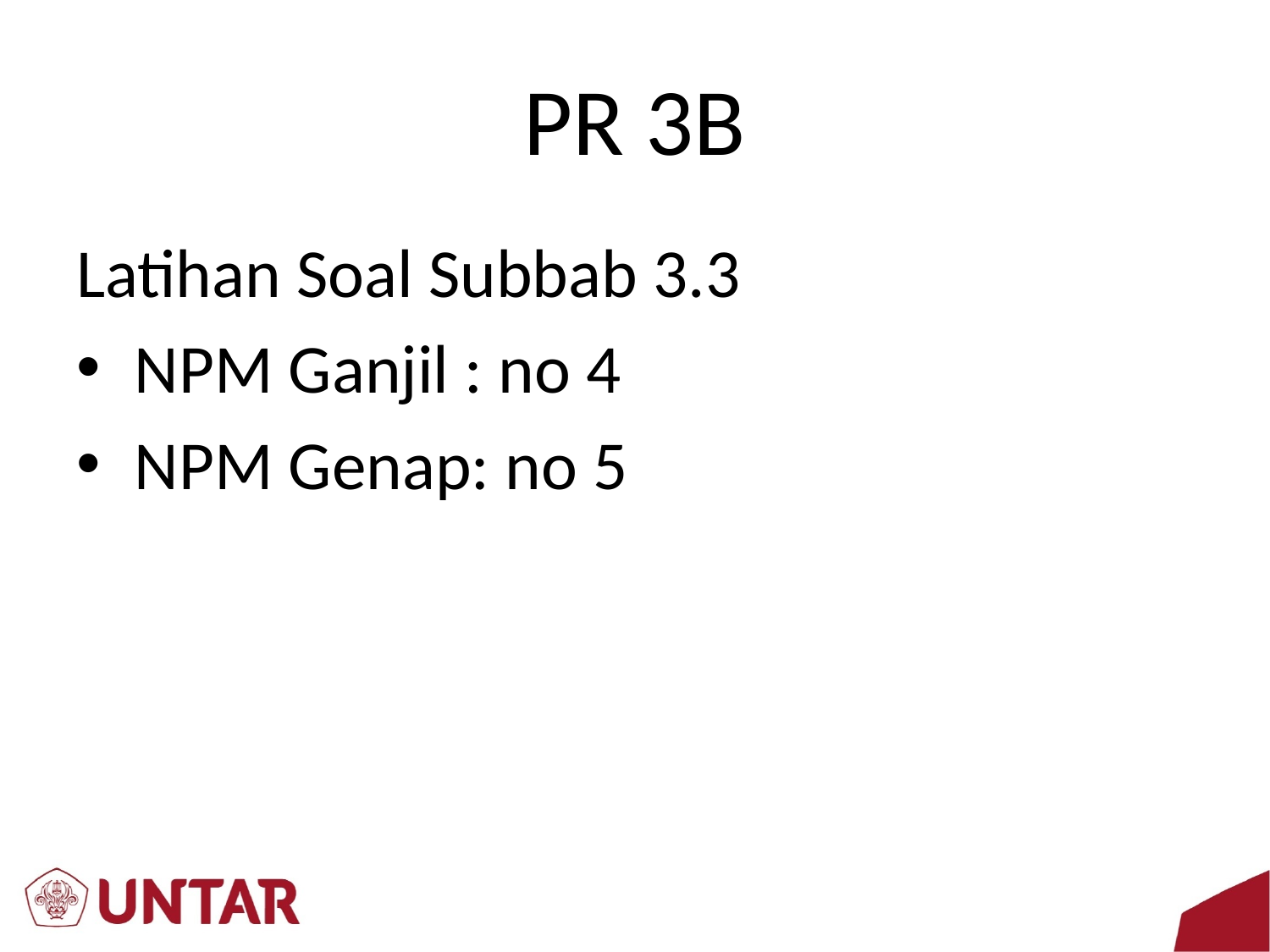

# PR 3B
Latihan Soal Subbab 3.3
NPM Ganjil : no 4
NPM Genap: no 5